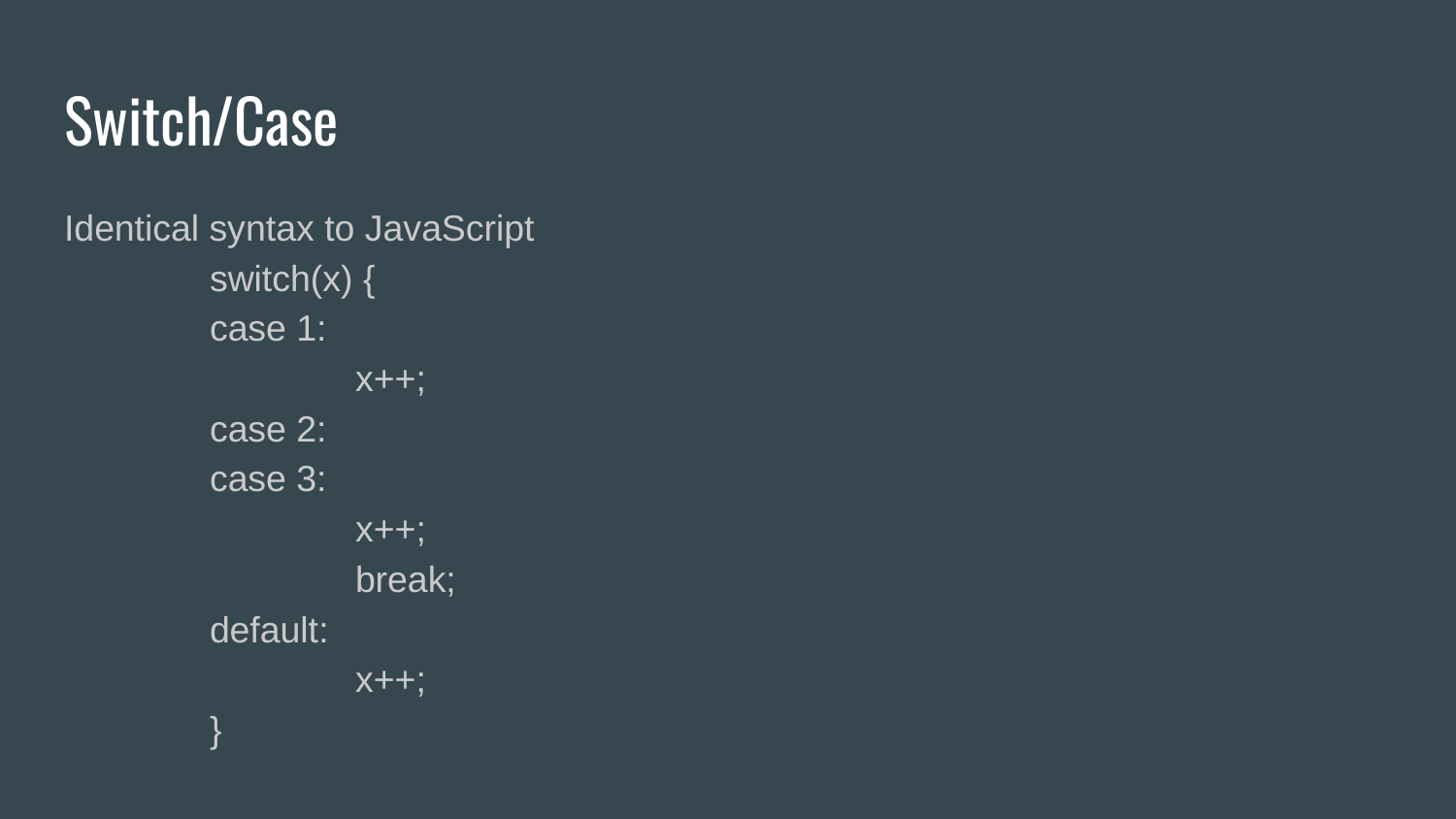

# Switch/Case
Identical syntax to JavaScript
	switch(x) {
	case 1:
		x++;
	case 2:
	case 3:
		x++;
		break;
	default:
		x++;
	}